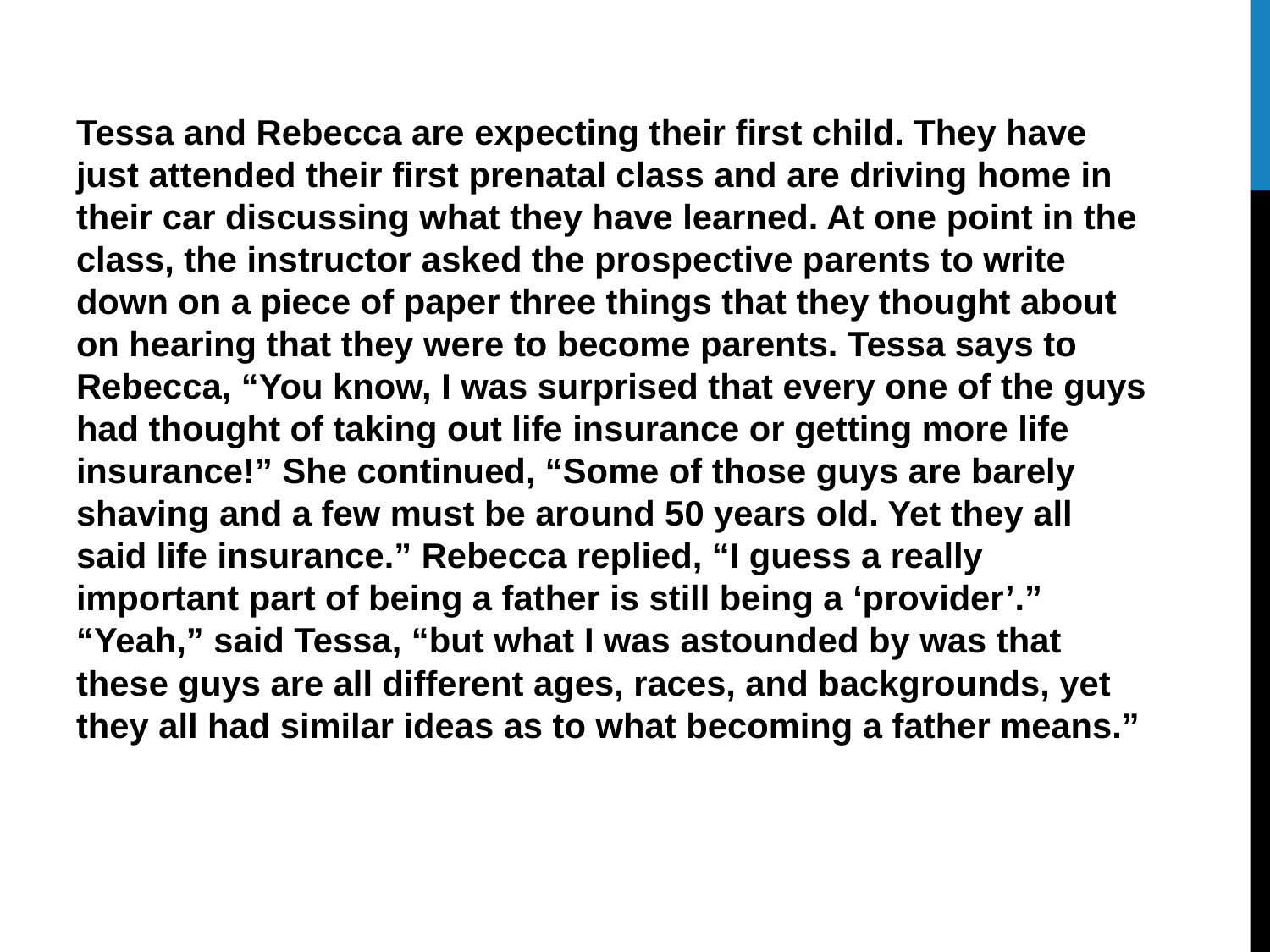

Tessa and Rebecca are expecting their first child. They have just attended their first prenatal class and are driving home in their car discussing what they have learned. At one point in the class, the instructor asked the prospective parents to write down on a piece of paper three things that they thought about on hearing that they were to become parents. Tessa says to Rebecca, “You know, I was surprised that every one of the guys had thought of taking out life insurance or getting more life insurance!” She continued, “Some of those guys are barely shaving and a few must be around 50 years old. Yet they all said life insurance.” Rebecca replied, “I guess a really important part of being a father is still being a ‘provider’.” “Yeah,” said Tessa, “but what I was astounded by was that these guys are all different ages, races, and backgrounds, yet they all had similar ideas as to what becoming a father means.”